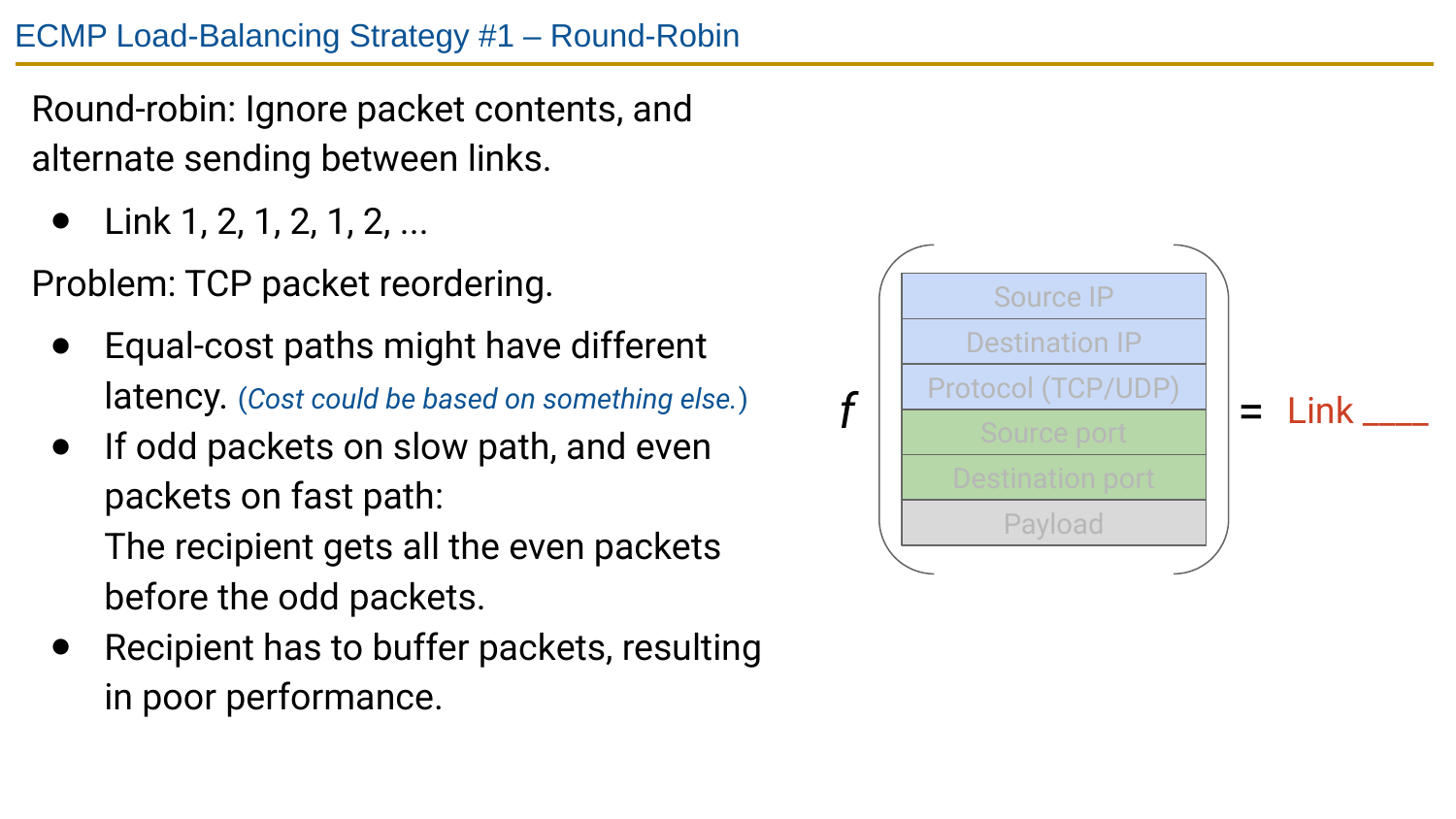

# ECMP Load-Balancing Strategy #1 – Round-Robin
Round-robin: Ignore packet contents, and alternate sending between links.
Link 1, 2, 1, 2, 1, 2, ...
Problem: TCP packet reordering.
Equal-cost paths might have different latency. (Cost could be based on something else.)
If odd packets on slow path, and even packets on fast path:
The recipient gets all the even packets before the odd packets.
Recipient has to buffer packets, resulting in poor performance.

Source IP
Destination IP
Protocol (TCP/UDP)
f
=
Link ____
Source port
Destination port
Payload